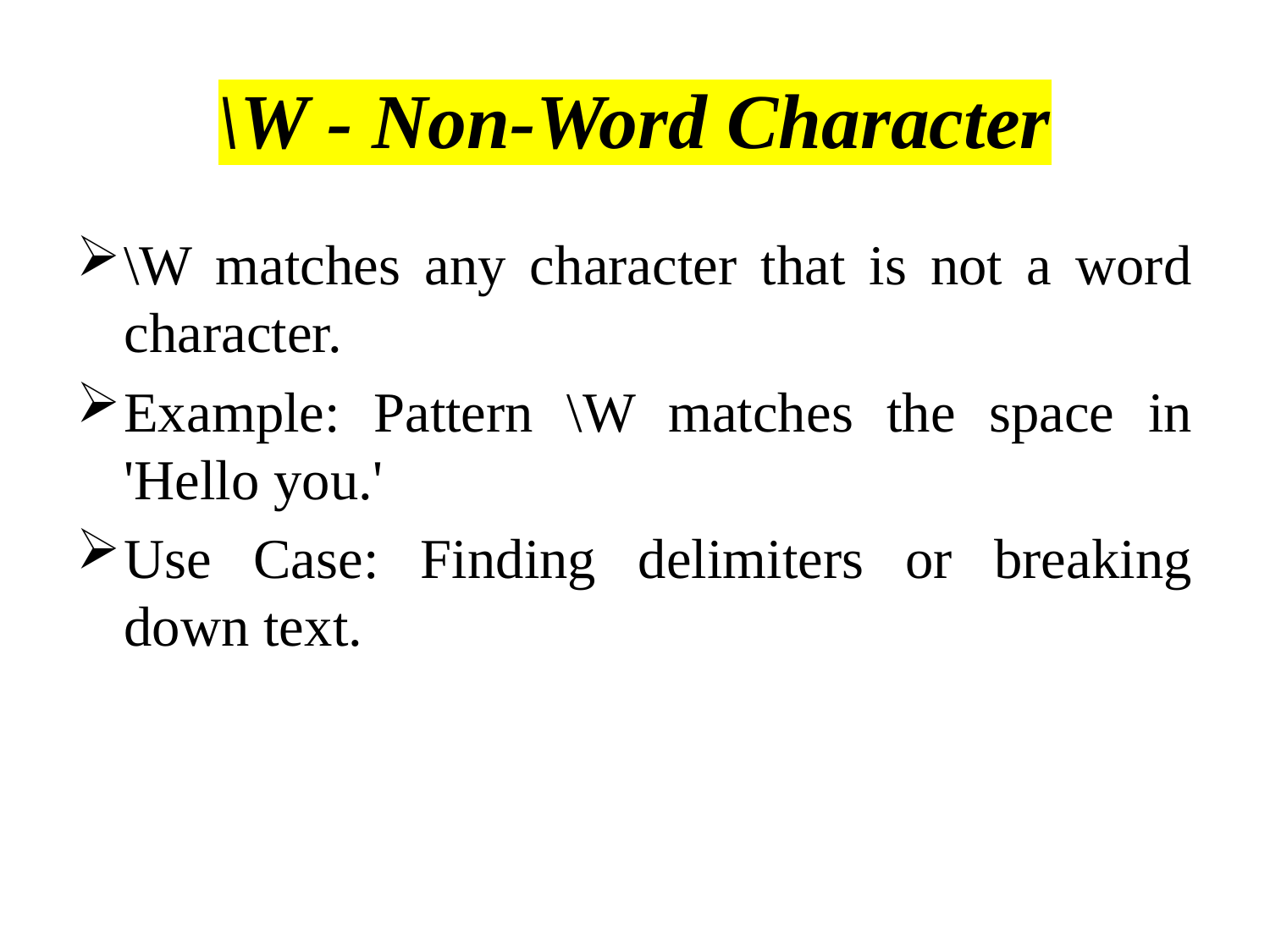

# \W - Non-Word Character
\W matches any character that is not a word character.
Example: Pattern \W matches the space in 'Hello you.'
Use Case: Finding delimiters or breaking down text.